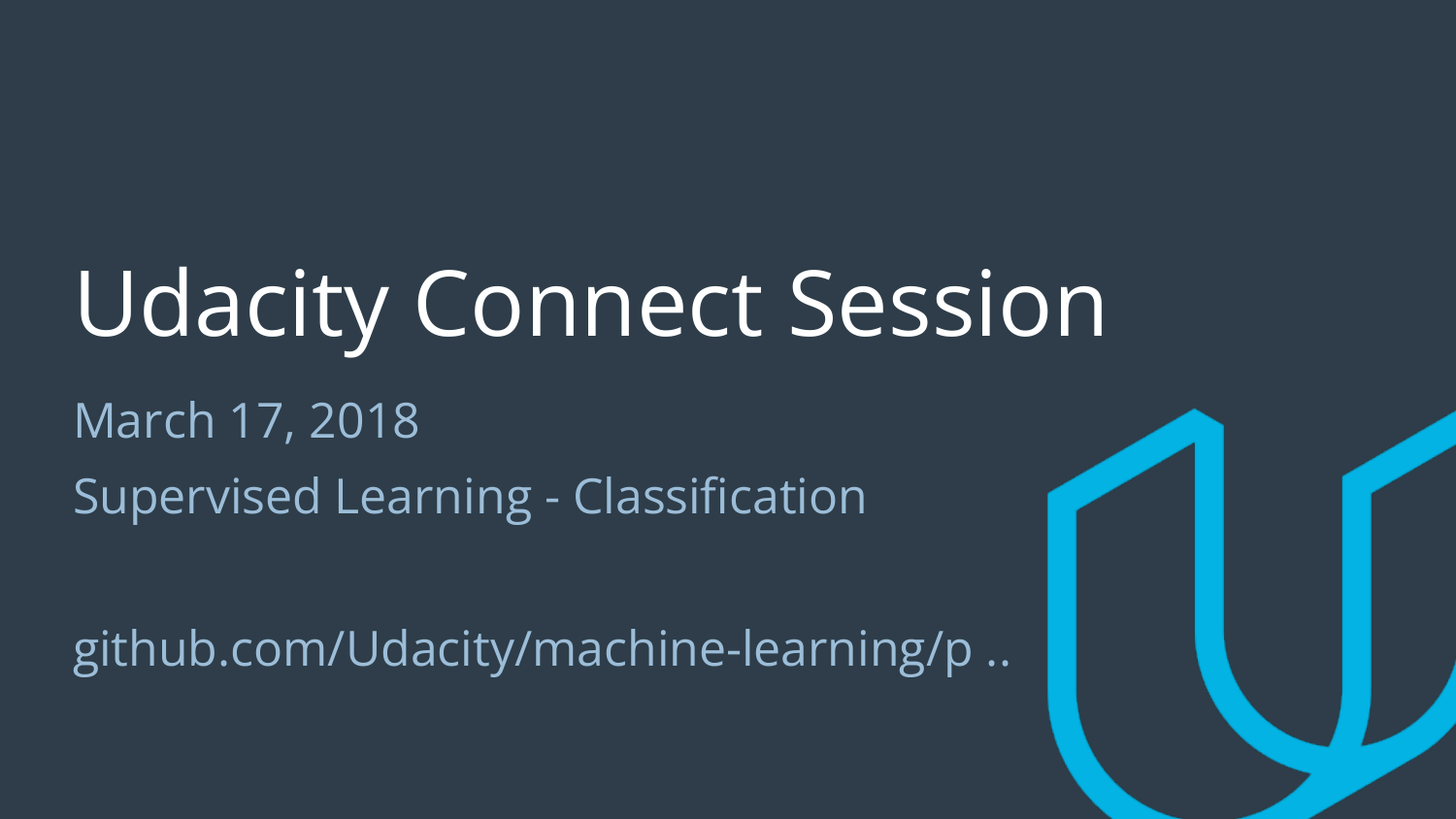

# Udacity Connect Session
March 17, 2018
Supervised Learning - Classification

github.com/Udacity/machine-learning/p ..